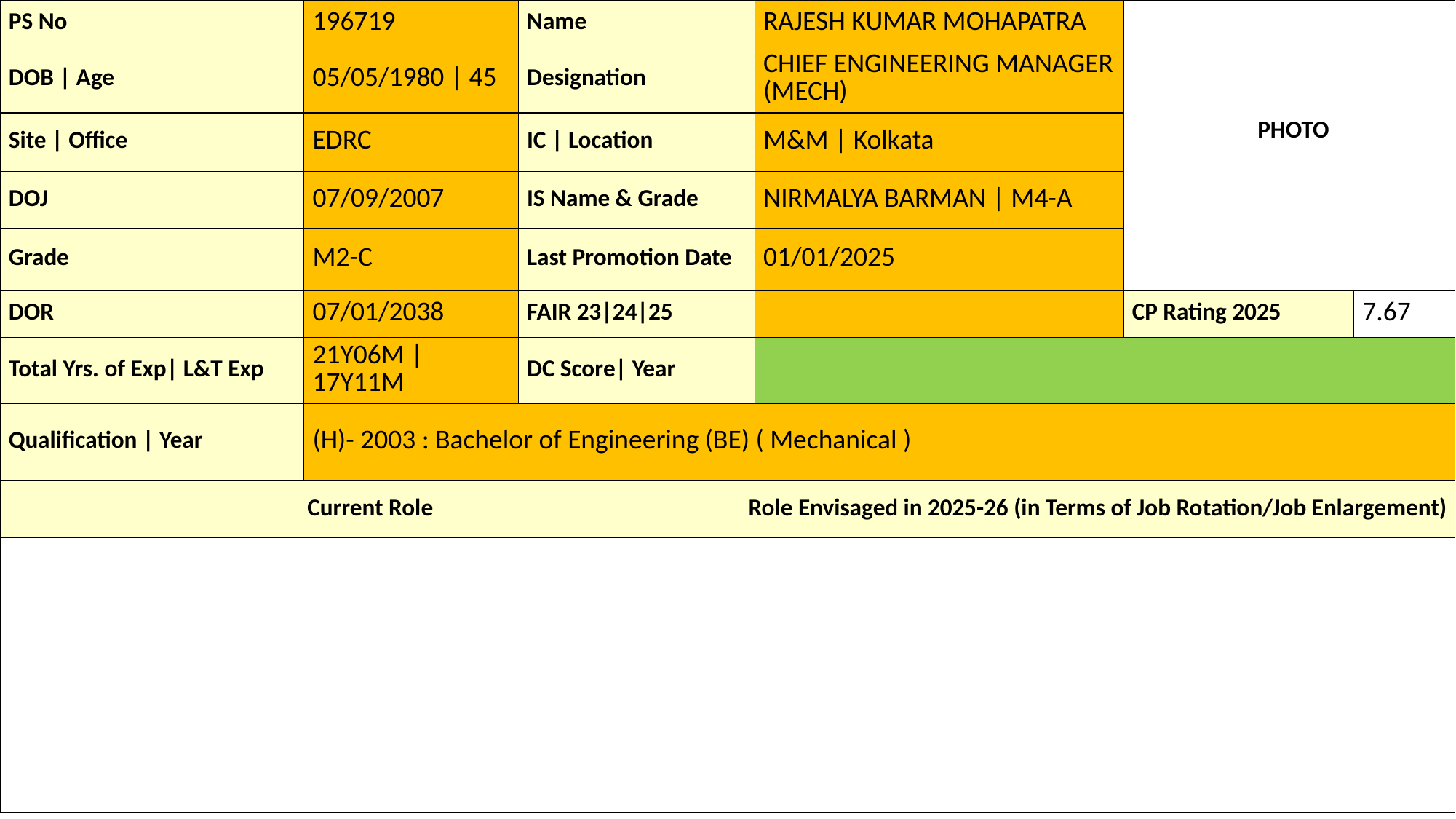

| PS No | 196719 | Name |  | RAJESH KUMAR MOHAPATRA | PHOTO |  |
| --- | --- | --- | --- | --- | --- | --- |
| DOB | Age | 05/05/1980 | 45 | Designation |  | CHIEF ENGINEERING MANAGER (MECH) |  |  |
| Site | Office | EDRC | IC | Location |  | M&M | Kolkata |  |  |
| DOJ | 07/09/2007 | IS Name & Grade |  | NIRMALYA BARMAN | M4-A |  |  |
| Grade | M2-C | Last Promotion Date |  | 01/01/2025 |  |  |
| DOR | 07/01/2038 | FAIR 23|24|25 |  |  | CP Rating 2025 | 7.67 |
| Total Yrs. of Exp| L&T Exp | 21Y06M | 17Y11M | DC Score| Year |  |  |  |  |
| Qualification | Year | (H)- 2003 : Bachelor of Engineering (BE) ( Mechanical ) |  |  |  |  |  |
| Current Role |  |  | Role Envisaged in 2025-26 (in Terms of Job Rotation/Job Enlargement) |  |  |  |
|  |  |  |  |  |  |  |